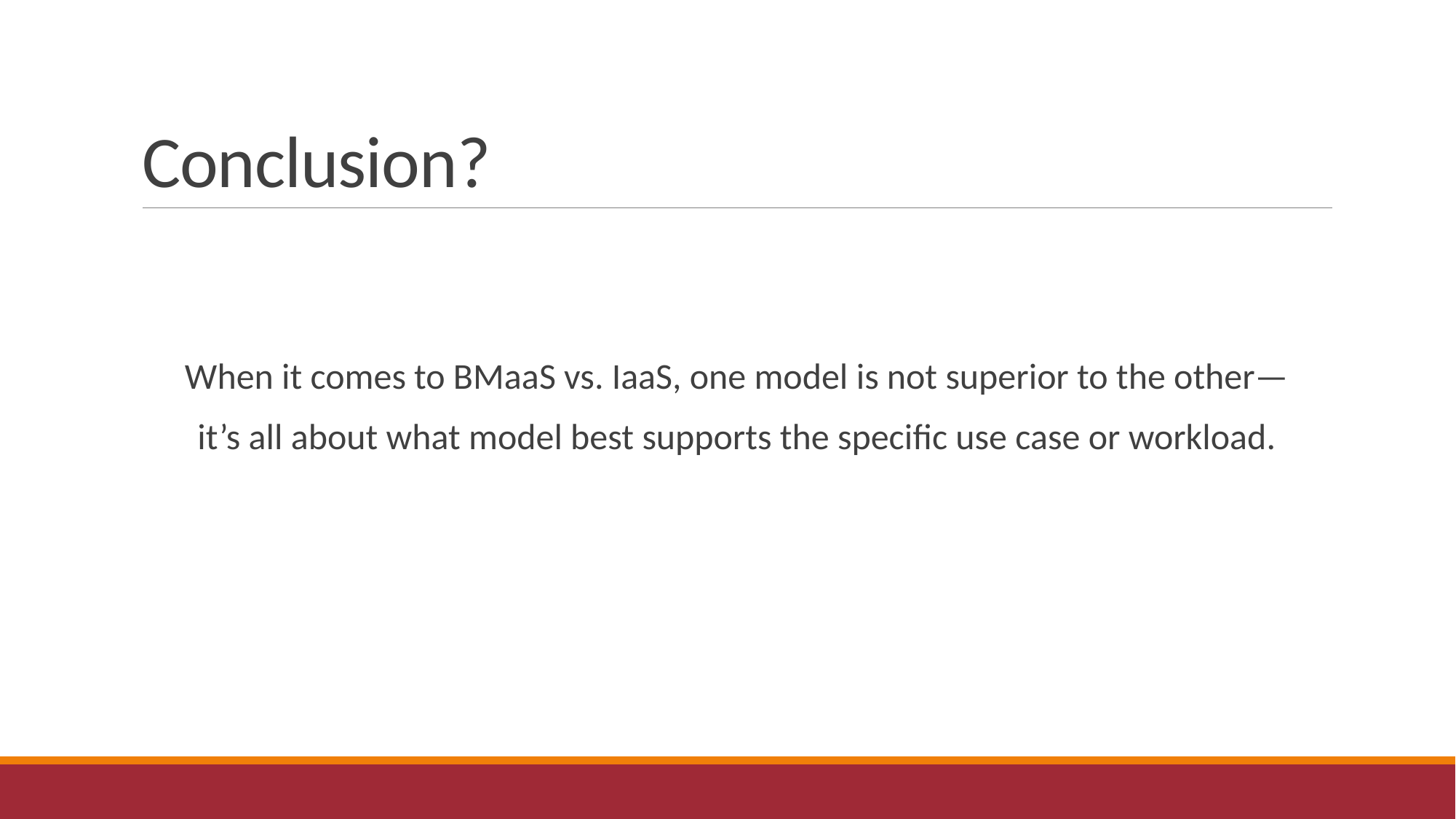

# Conclusion?
When it comes to BMaaS vs. IaaS, one model is not superior to the other—
it’s all about what model best supports the specific use case or workload.